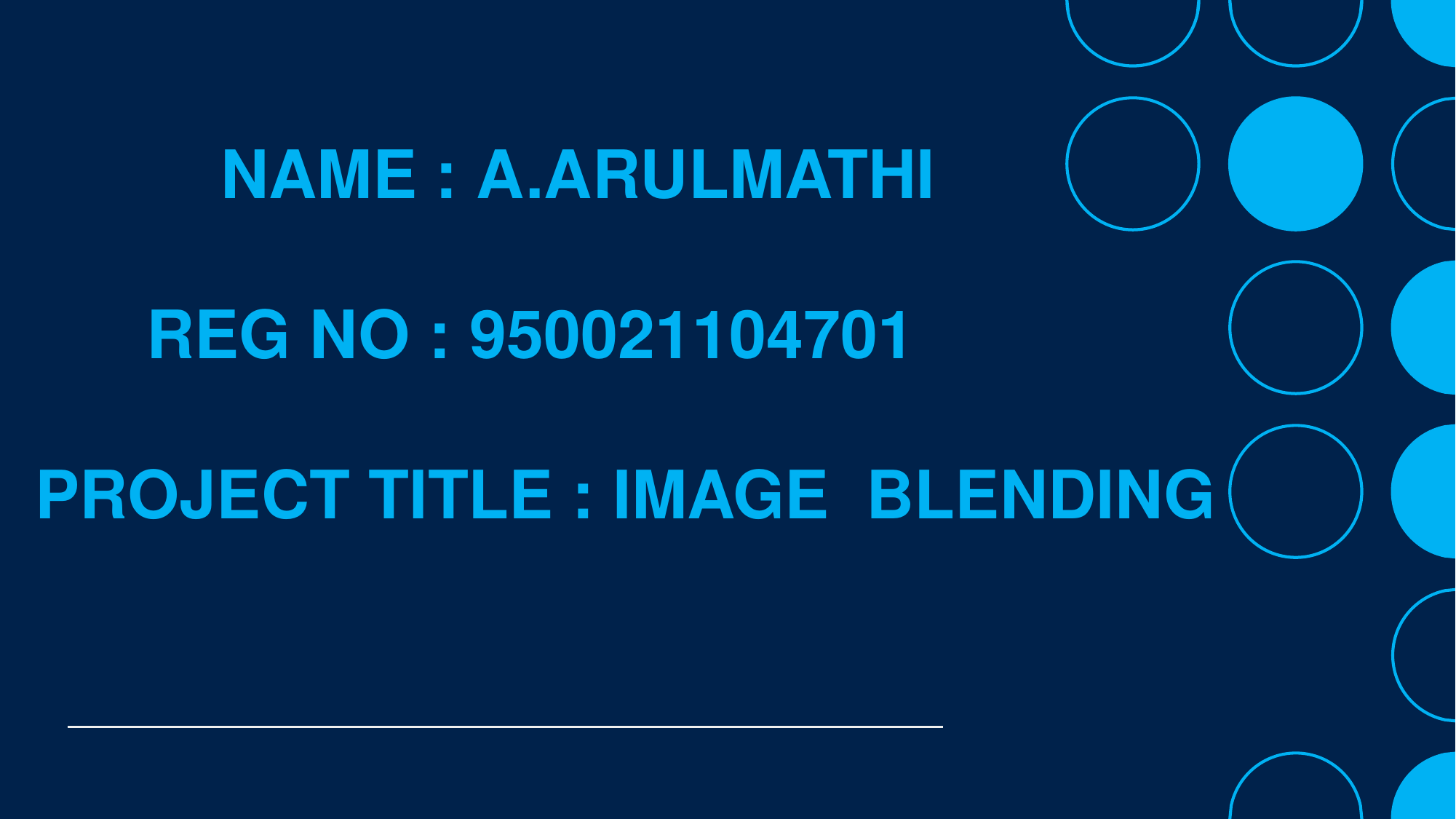

# NAME : A.ARULMATHI       REG NO : 950021104701 PROJECT TITLE : IMAGE  BLENDING